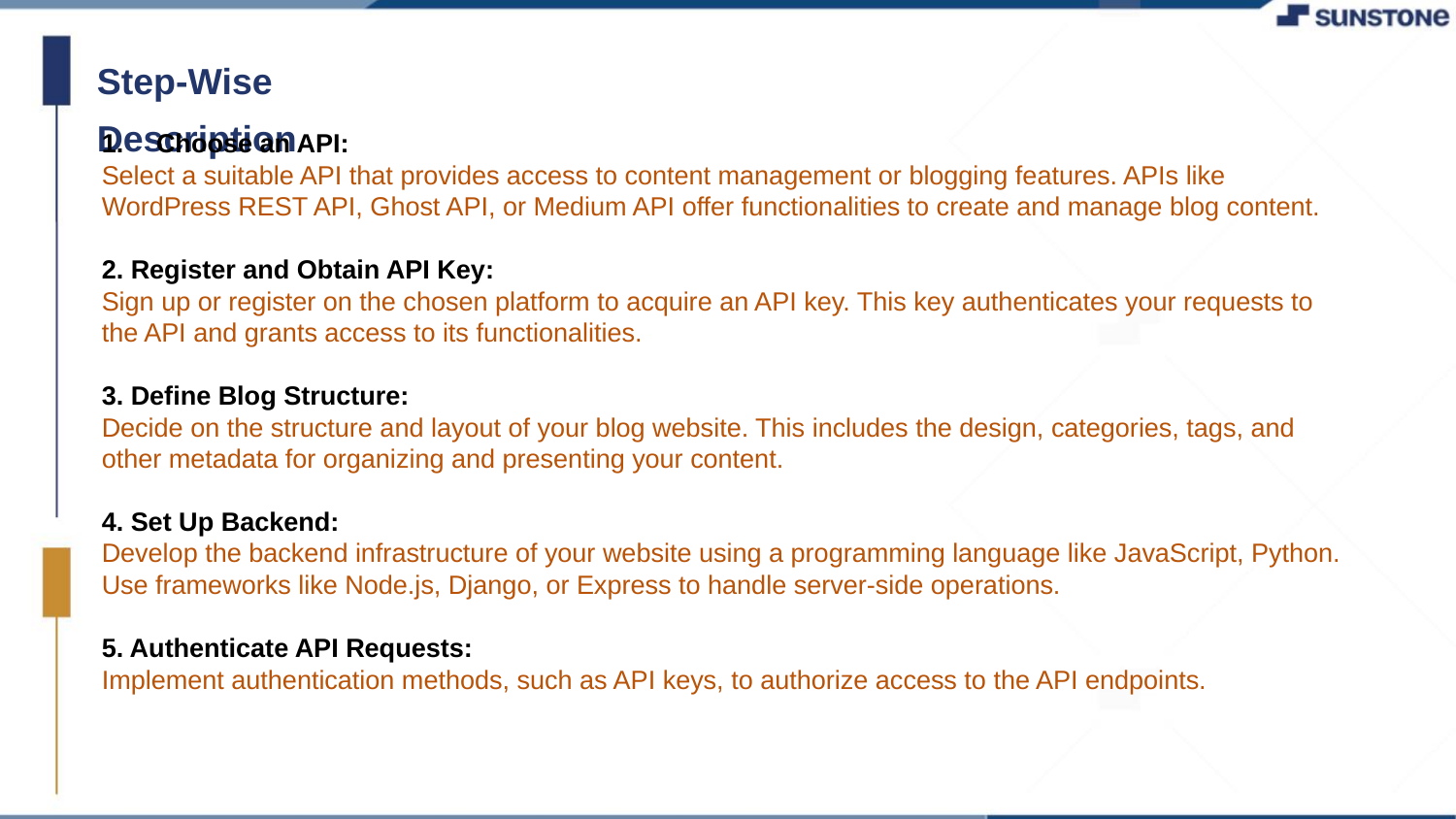

Step-Wise Description
Choose an API:
Select a suitable API that provides access to content management or blogging features. APIs like WordPress REST API, Ghost API, or Medium API offer functionalities to create and manage blog content.

2. Register and Obtain API Key:
Sign up or register on the chosen platform to acquire an API key. This key authenticates your requests to the API and grants access to its functionalities.

3. Define Blog Structure:
Decide on the structure and layout of your blog website. This includes the design, categories, tags, and other metadata for organizing and presenting your content.

4. Set Up Backend:
Develop the backend infrastructure of your website using a programming language like JavaScript, Python. Use frameworks like Node.js, Django, or Express to handle server-side operations.

5. Authenticate API Requests:
Implement authentication methods, such as API keys, to authorize access to the API endpoints.